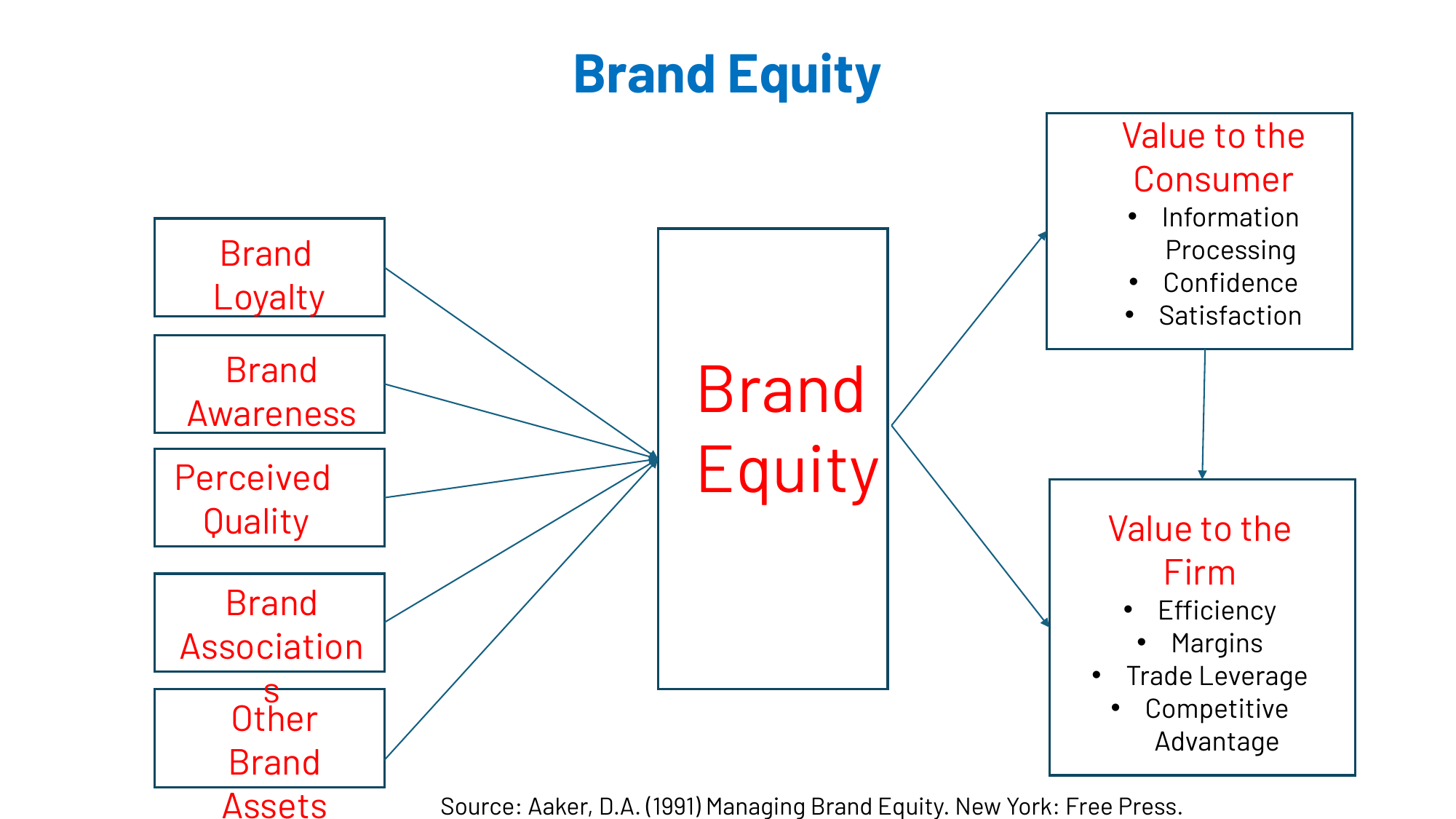

# Brand Equity
Value to the Consumer
Information Processing
Confidence
Satisfaction

Brand  Loyalty

Brand
Equity
Brand Awareness

Perceived  Quality

Value to the Firm
Efficiency
Margins
Trade Leverage
Competitive Advantage

Brand Associations

Other
Brand Assets
Source: Aaker, D.A. (1991) Managing Brand Equity. New York: Free Press.